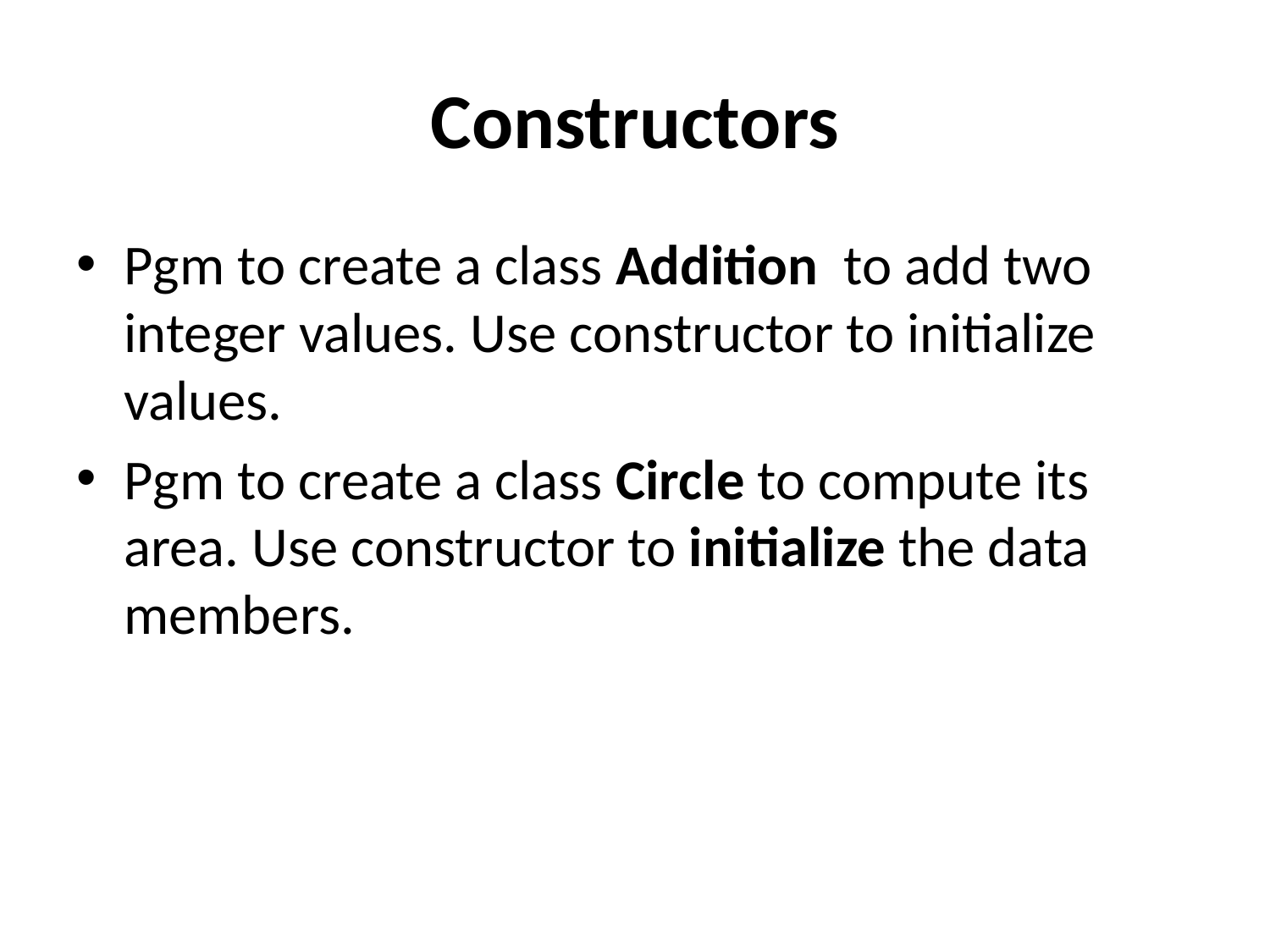

# Constructors
Pgm to create a class Addition  to add two integer values. Use constructor to initialize values.
Pgm to create a class Circle to compute its area. Use constructor to initialize the data members.